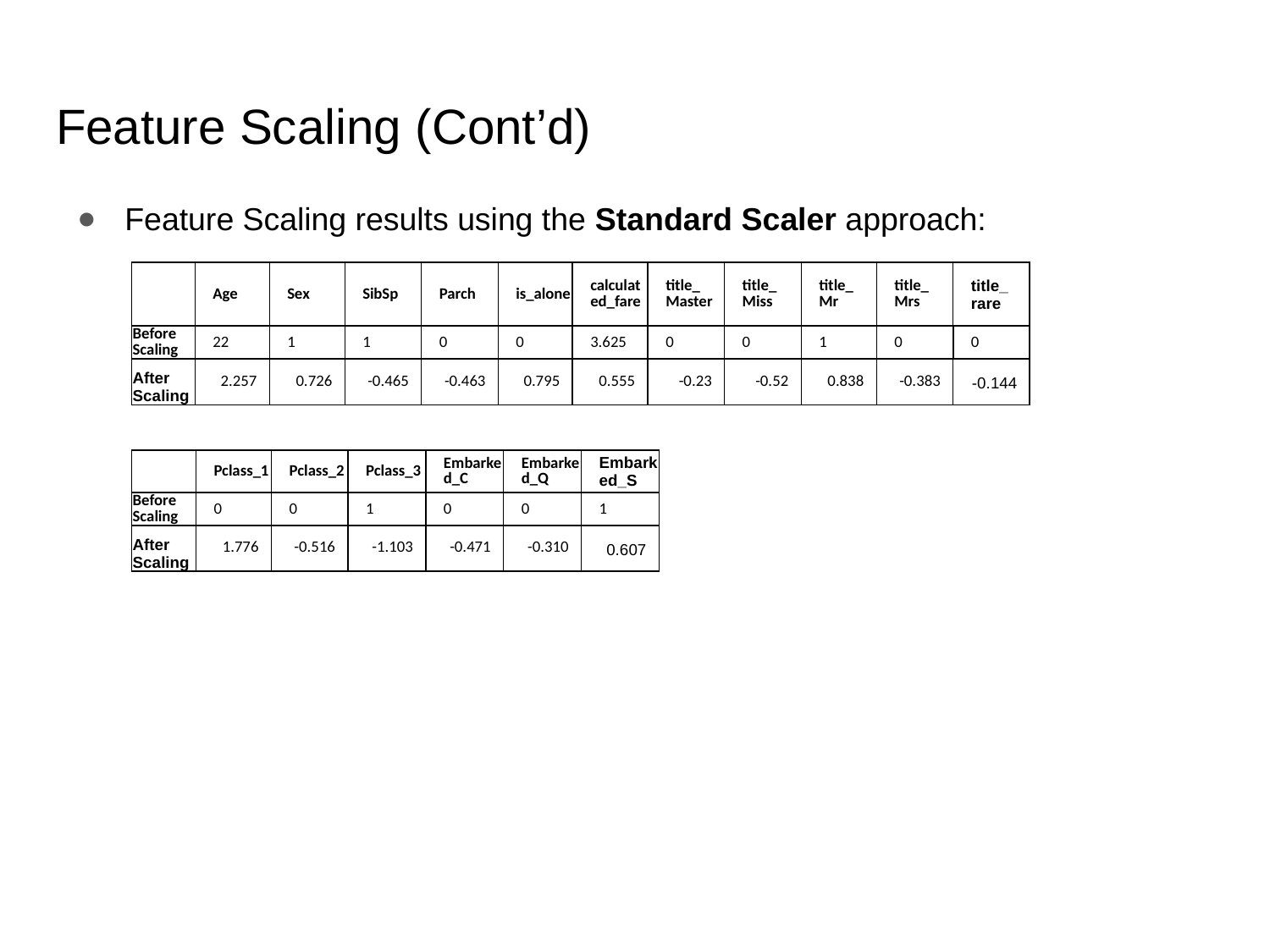

# Feature Scaling (Cont’d)
Feature Scaling results using the Standard Scaler approach:

|  | Age | Sex | SibSp | Parch | is\_alone | calculated\_fare | title\_ Master | title\_ Miss | title\_ Mr | title\_ Mrs | title\_ rare |
| --- | --- | --- | --- | --- | --- | --- | --- | --- | --- | --- | --- |
| Before Scaling | 22 | 1 | 1 | 0 | 0 | 3.625 | 0 | 0 | 1 | 0 | 0 |
| After Scaling | 2.257 | 0.726 | -0.465 | -0.463 | 0.795 | 0.555 | -0.23 | -0.52 | 0.838 | -0.383 | -0.144 |
|  | Pclass\_1 | Pclass\_2 | Pclass\_3 | Embarked\_C | Embarked\_Q | Embarked\_S |
| --- | --- | --- | --- | --- | --- | --- |
| Before Scaling | 0 | 0 | 1 | 0 | 0 | 1 |
| After Scaling | 1.776 | -0.516 | -1.103 | -0.471 | -0.310 | 0.607 |